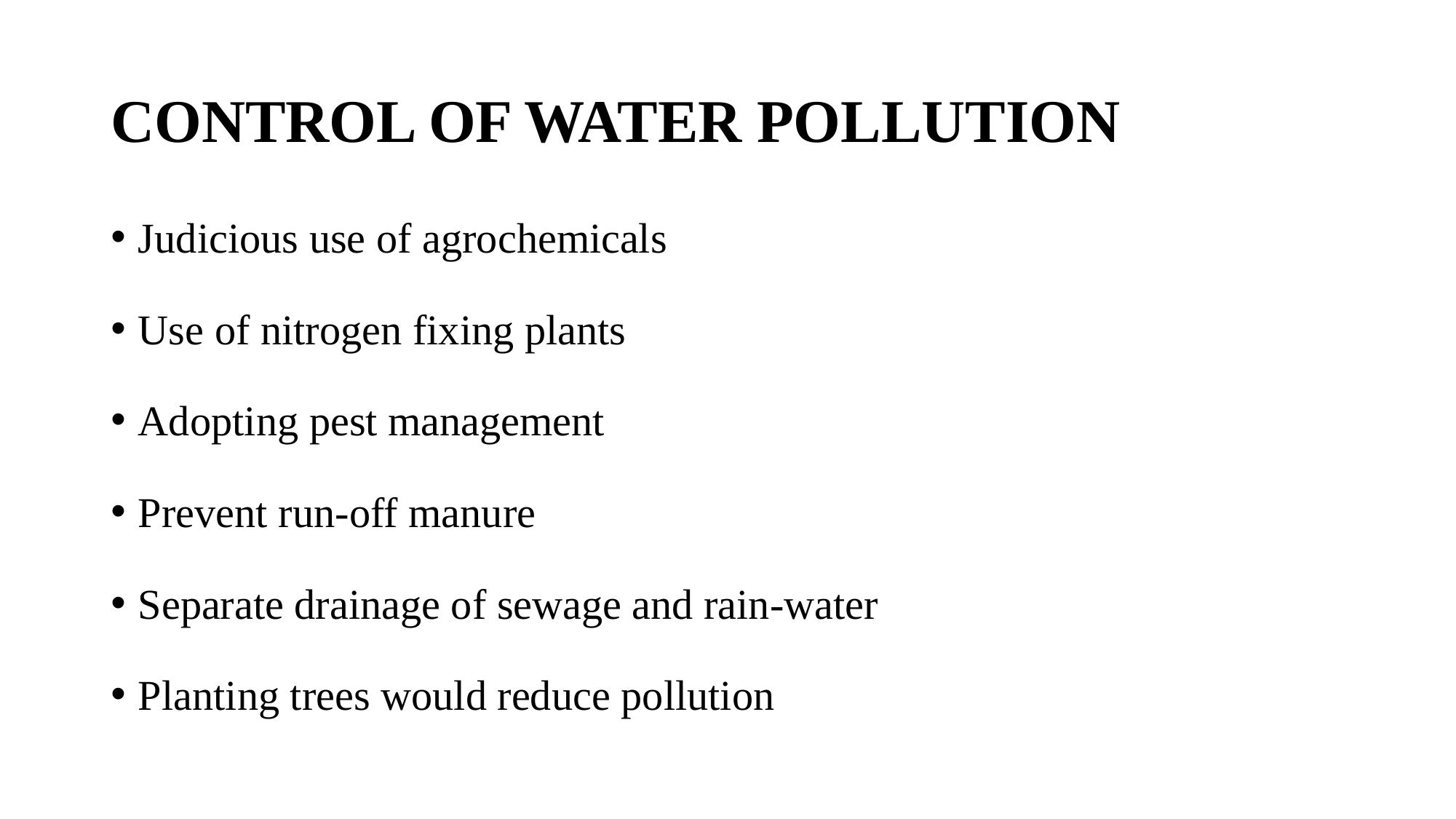

# CONTROL OF WATER POLLUTION
Judicious use of agrochemicals
Use of nitrogen fixing plants
Adopting pest management
Prevent run-off manure
Separate drainage of sewage and rain-water
Planting trees would reduce pollution